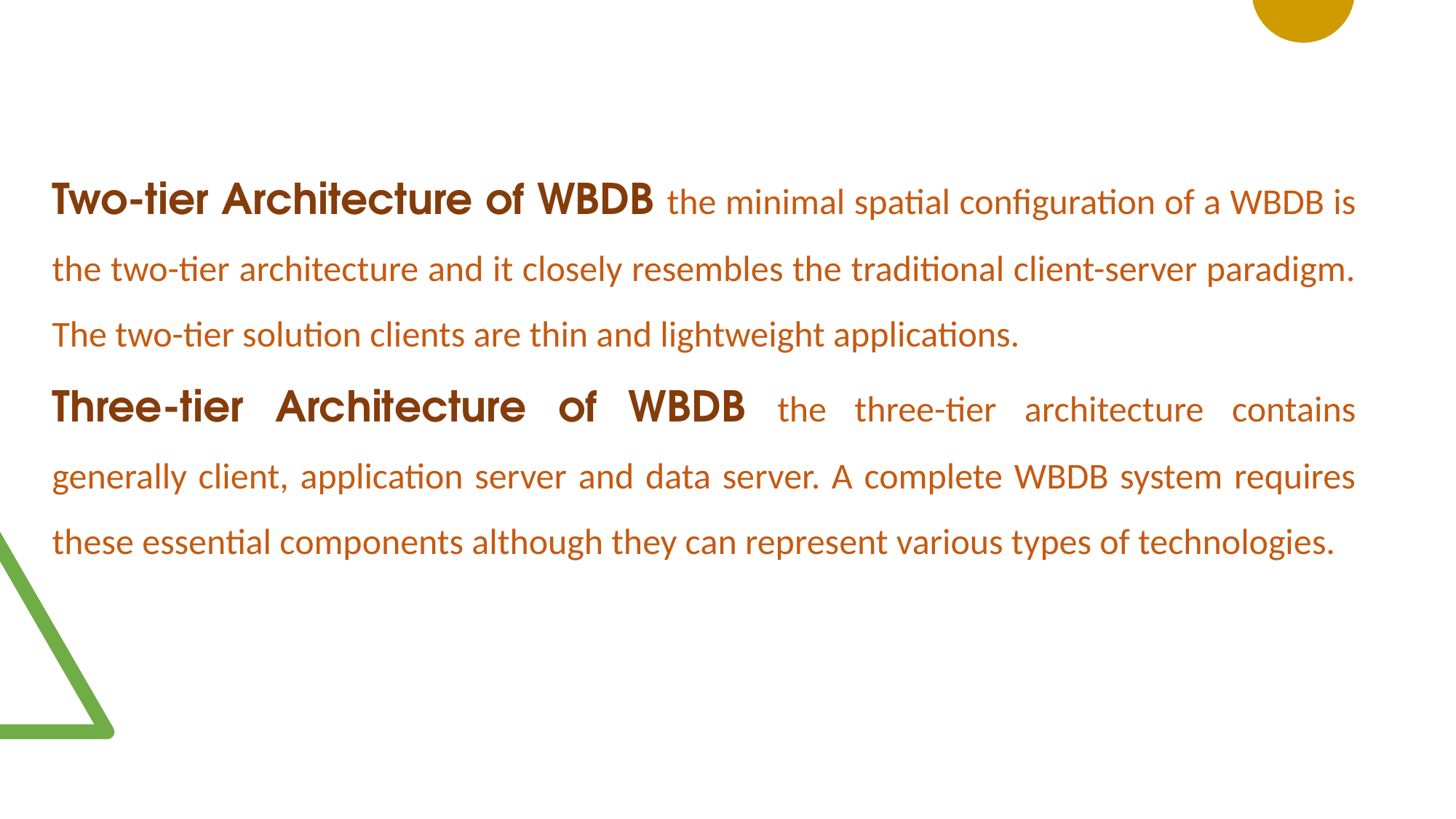

Two-tier Architecture of WBDB the minimal spatial configuration of a WBDB is the two-tier architecture and it closely resembles the traditional client-server paradigm. The two-tier solution clients are thin and lightweight applications.
Three-tier Architecture of WBDB the three-tier architecture contains generally client, application server and data server. A complete WBDB system requires these essential components although they can represent various types of technologies.